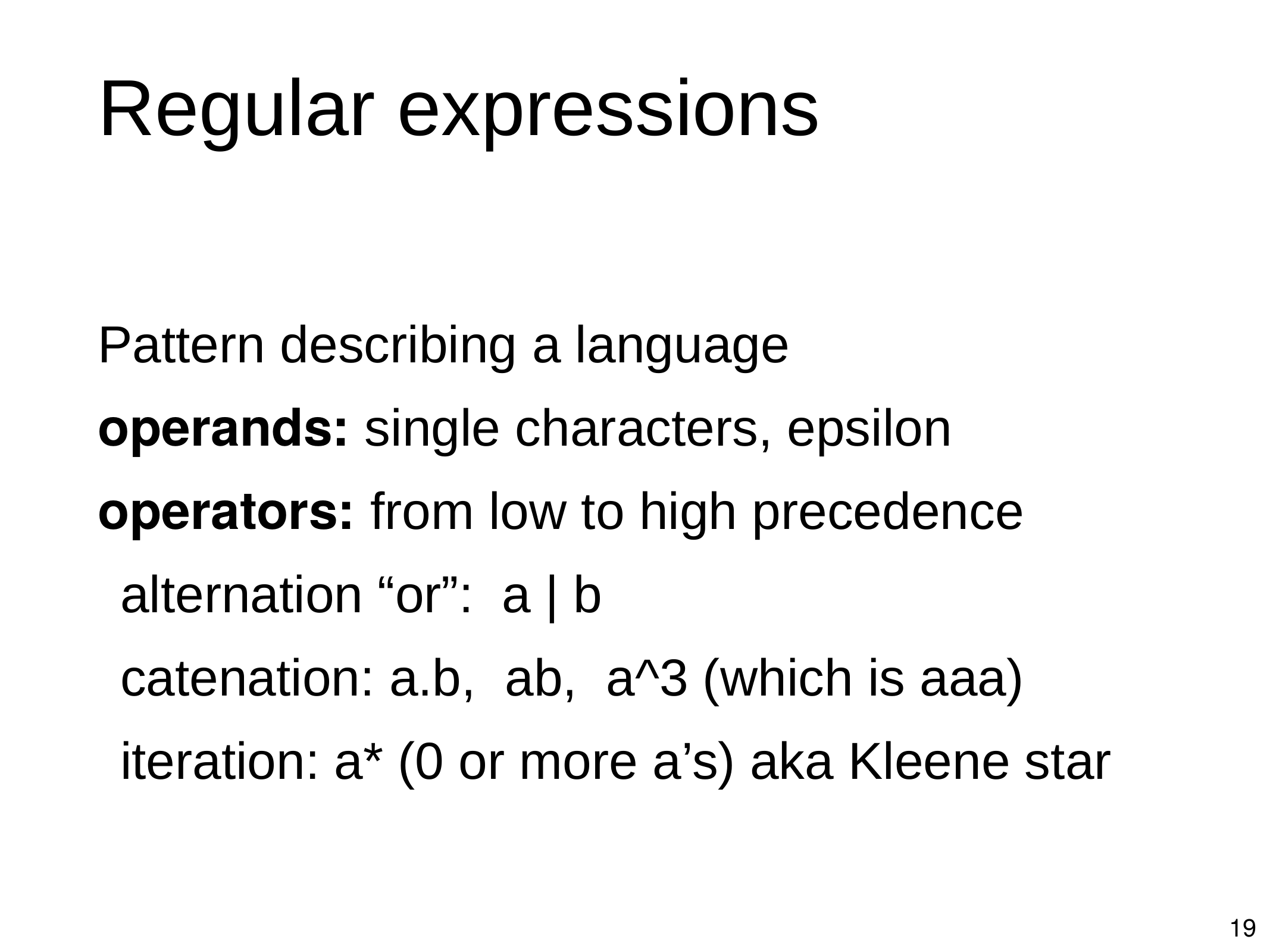

# Regular expressions
Pattern describing a language
operands: single characters, epsilon
operators: from low to high precedence
alternation “or”:  a | b
catenation: a.b,  ab,  a^3 (which is aaa)
iteration: a* (0 or more a’s) aka Kleene star
19